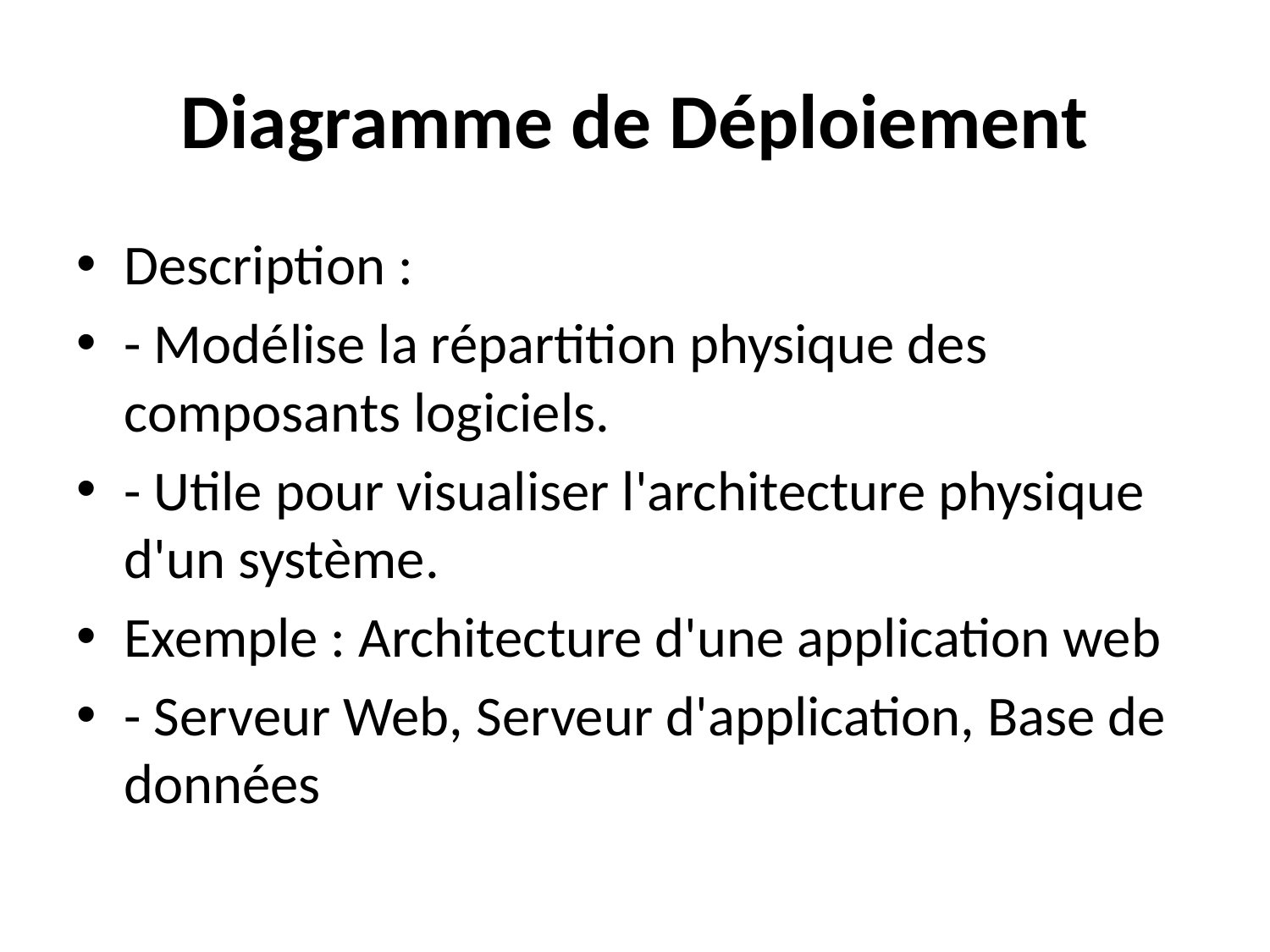

# Diagramme de Déploiement
Description :
- Modélise la répartition physique des composants logiciels.
- Utile pour visualiser l'architecture physique d'un système.
Exemple : Architecture d'une application web
- Serveur Web, Serveur d'application, Base de données